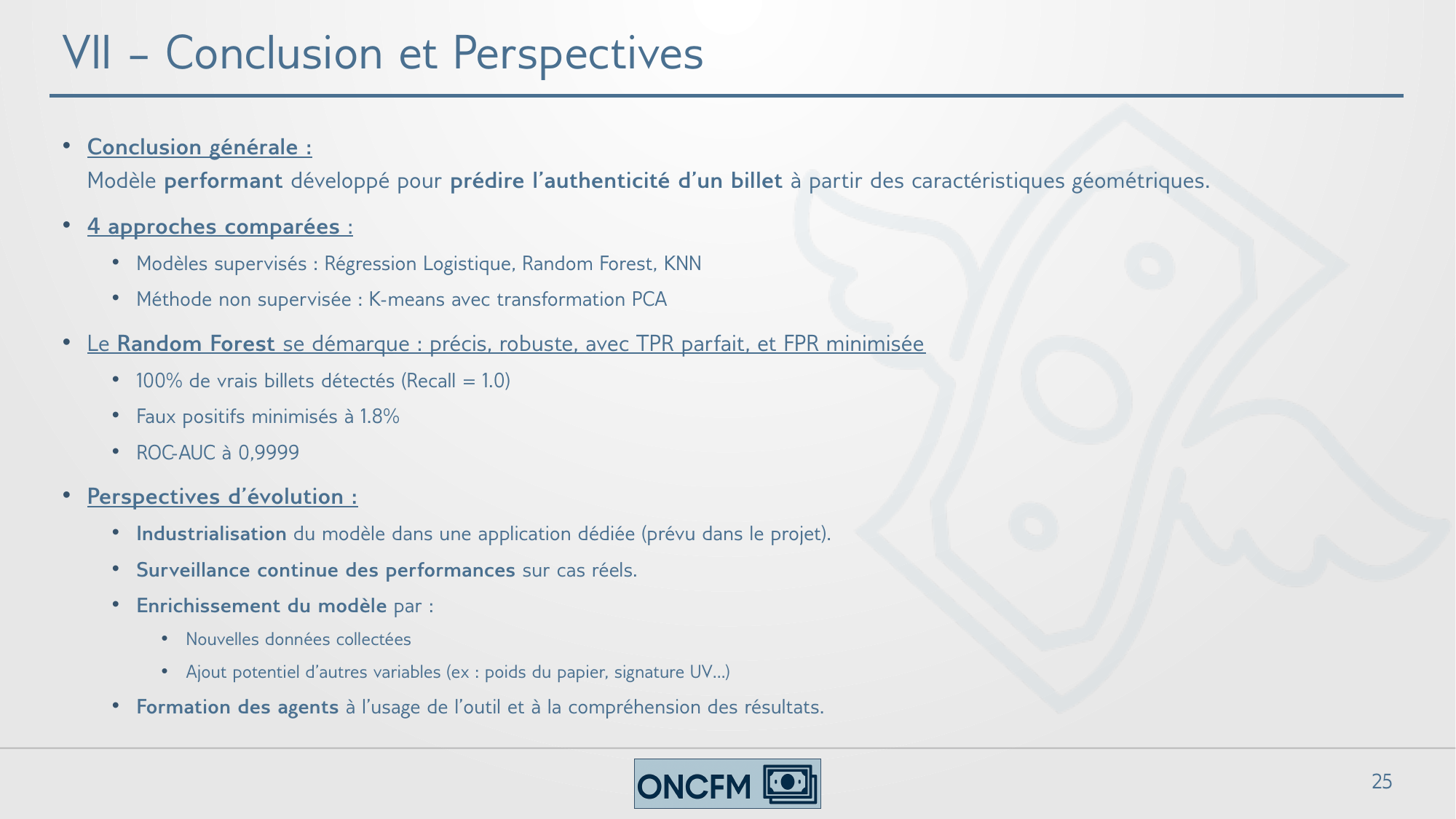

# VII – Conclusion et Perspectives
Conclusion générale :
Modèle performant développé pour prédire l’authenticité d’un billet à partir des caractéristiques géométriques.
4 approches comparées :
Modèles supervisés : Régression Logistique, Random Forest, KNN
Méthode non supervisée : K-means avec transformation PCA
Le Random Forest se démarque : précis, robuste, avec TPR parfait, et FPR minimisée
100% de vrais billets détectés (Recall = 1.0)
Faux positifs minimisés à 1.8%
ROC-AUC à 0,9999
Perspectives d’évolution :
Industrialisation du modèle dans une application dédiée (prévu dans le projet).
Surveillance continue des performances sur cas réels.
Enrichissement du modèle par :
Nouvelles données collectées
Ajout potentiel d’autres variables (ex : poids du papier, signature UV…)
Formation des agents à l’usage de l’outil et à la compréhension des résultats.

25